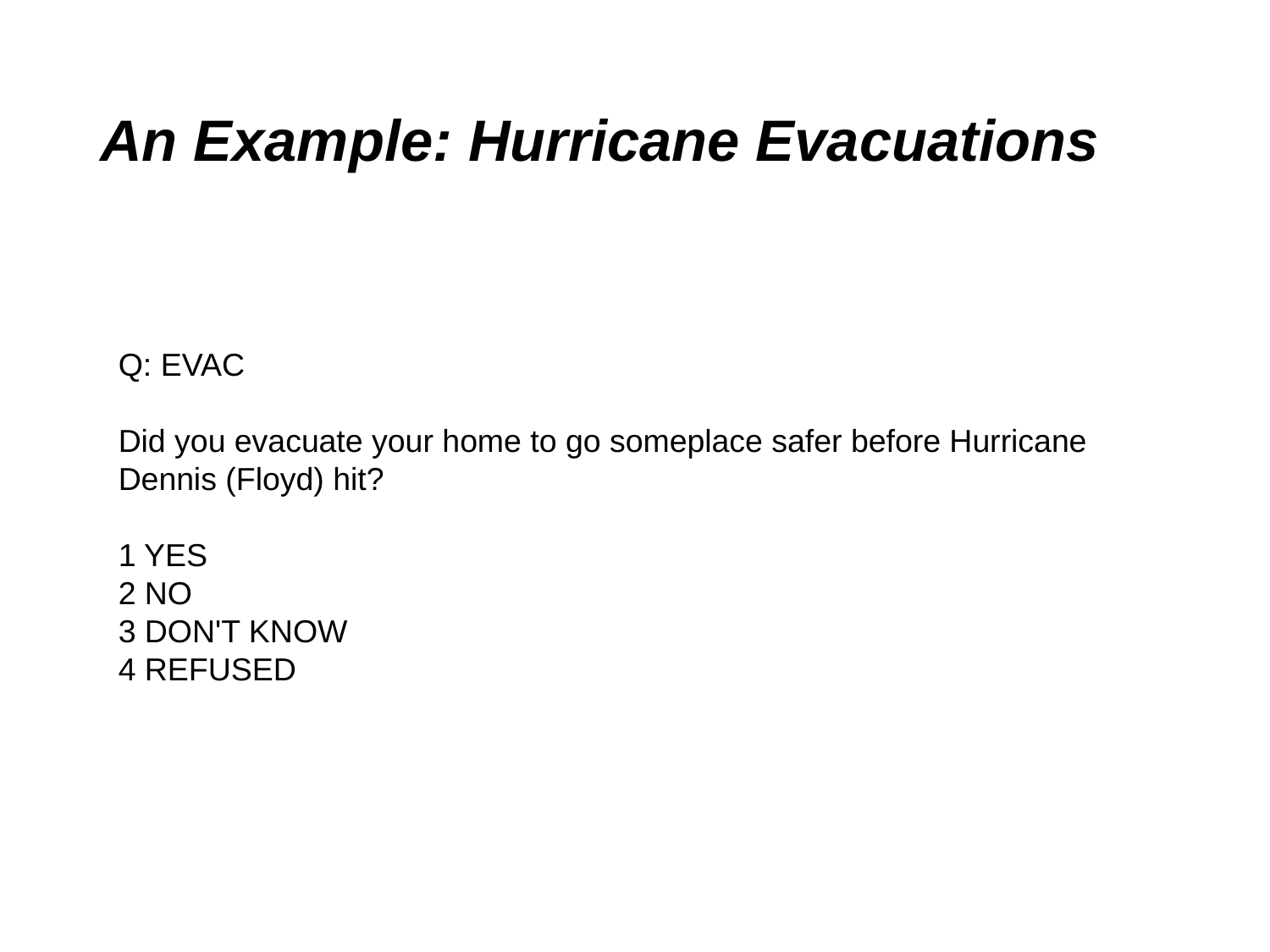

# An Example: Hurricane Evacuations
Q: EVAC

Did you evacuate your home to go someplace safer before Hurricane Dennis (Floyd) hit?

1 YES
2 NO
3 DON'T KNOW
4 REFUSED